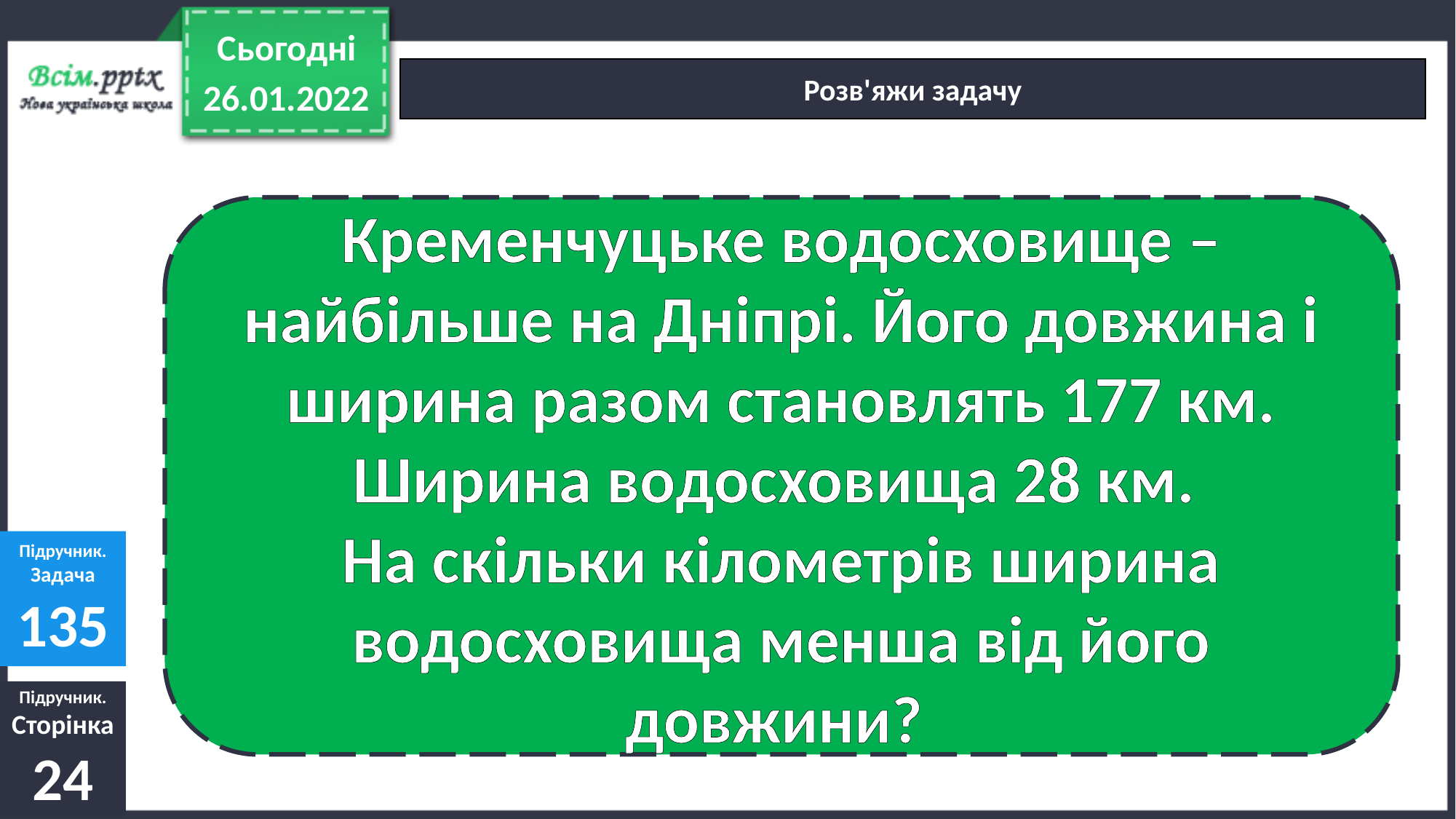

Сьогодні
Розв'яжи задачу
26.01.2022
Кременчуцьке водосховище – найбільше на Дніпрі. Його довжина і ширина разом становлять 177 км. Ширина водосховища 28 км.
На скільки кілометрів ширина водосховища менша від його довжини?
Підручник.
Задача
135
Підручник.
Сторінка
24